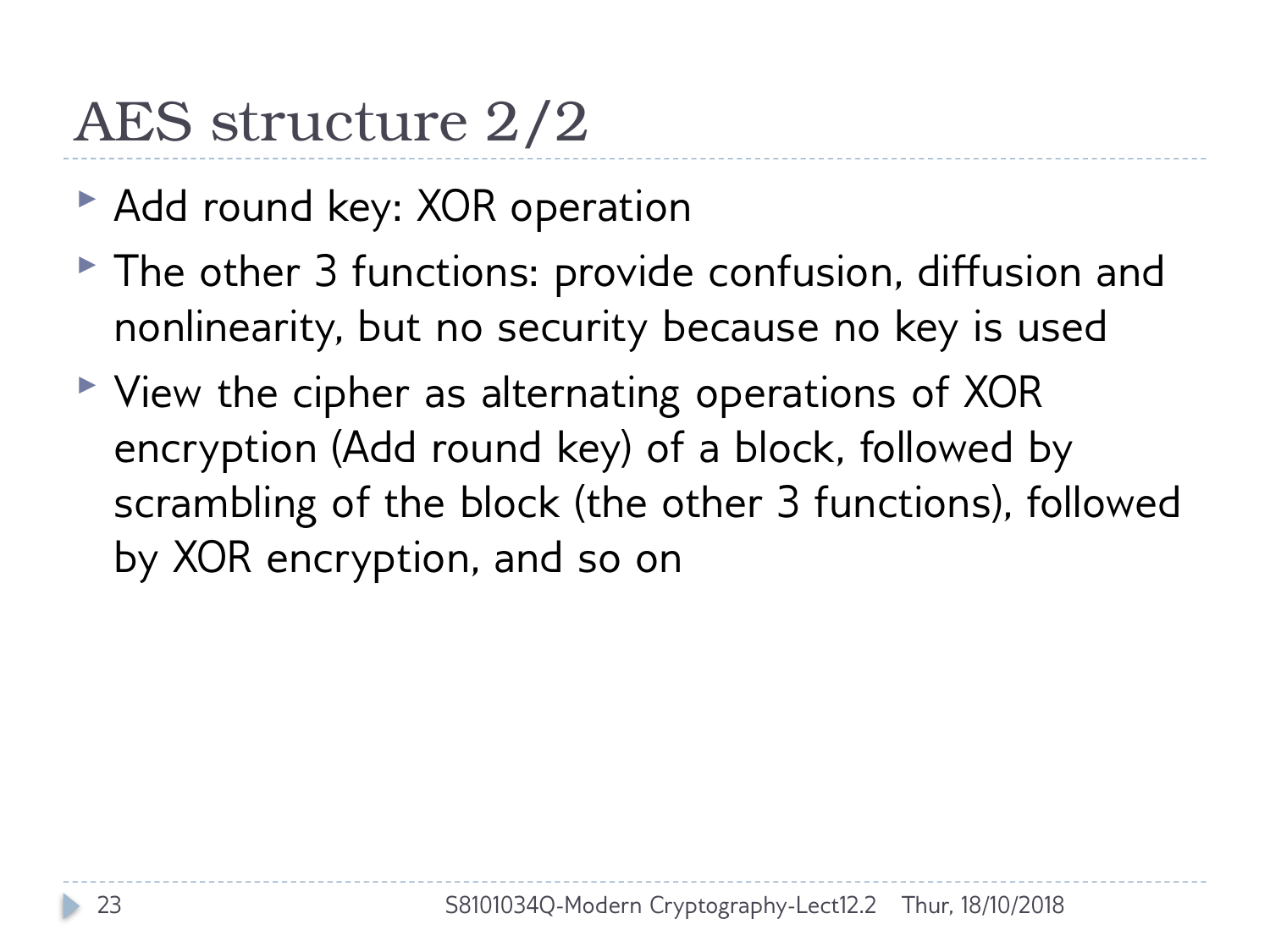

# AES structure 2/2
Add round key: XOR operation
The other 3 functions: provide confusion, diffusion and nonlinearity, but no security because no key is used
View the cipher as alternating operations of XOR encryption (Add round key) of a block, followed by scrambling of the block (the other 3 functions), followed by XOR encryption, and so on
23
S8101034Q-Modern Cryptography-Lect12.2
Thur, 18/10/2018